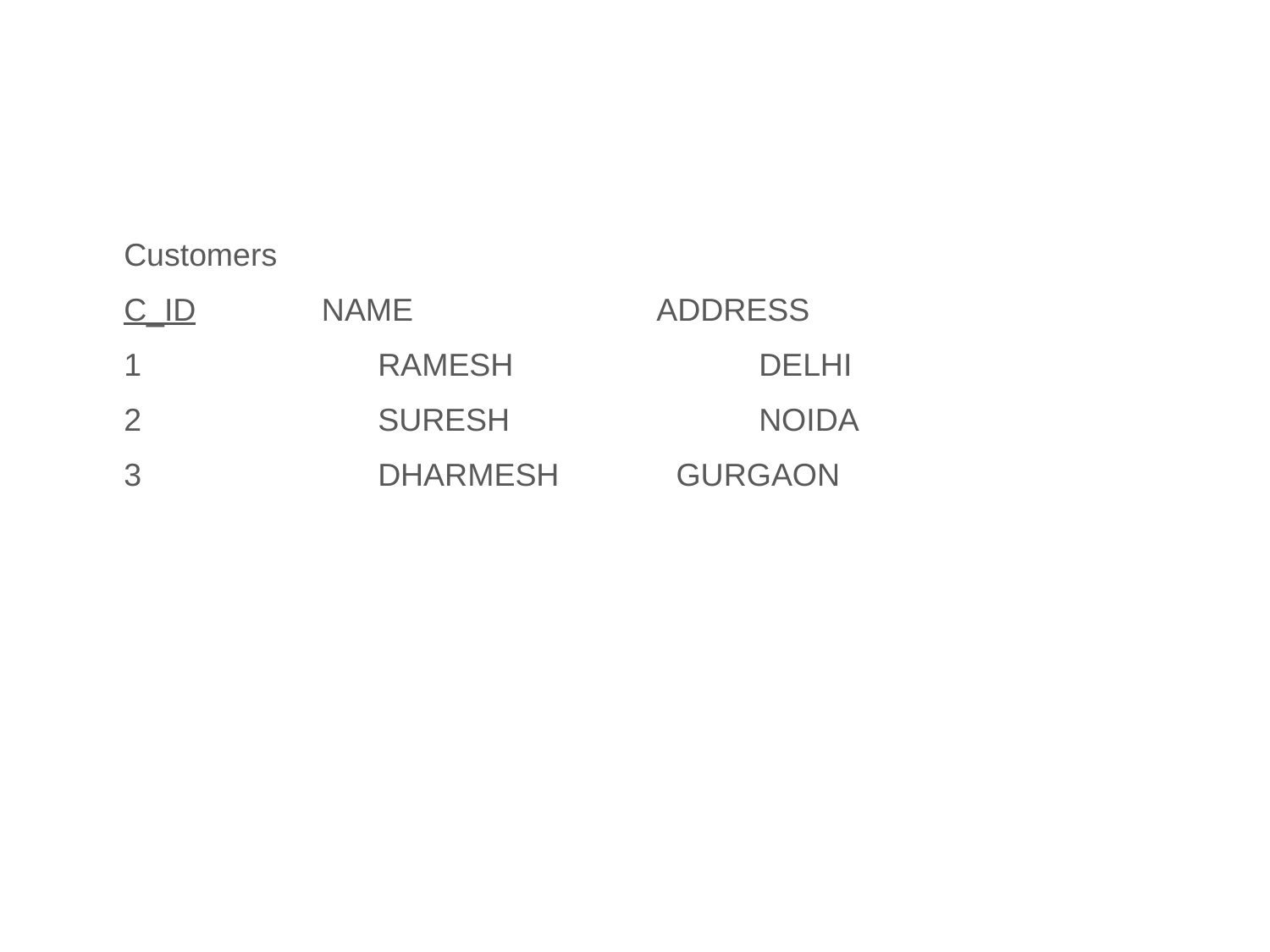

#
Customers
C_ID	        NAME		   ADDRESS
1		RAMESH		DELHI
2		SURESH		NOIDA
3		DHARMESH	     GURGAON